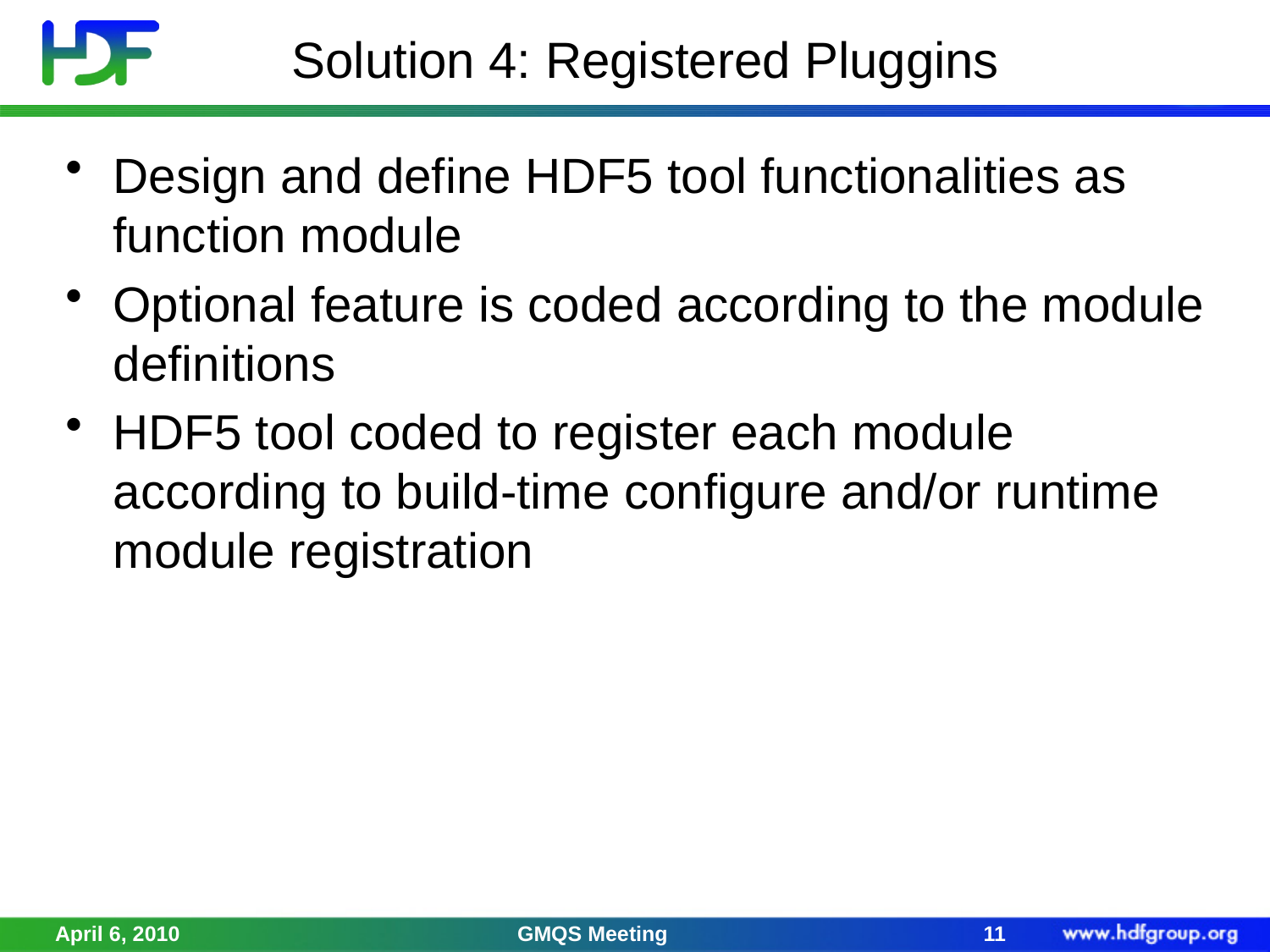

# Solution 4: Registered Pluggins
Design and define HDF5 tool functionalities as function module
Optional feature is coded according to the module definitions
HDF5 tool coded to register each module according to build-time configure and/or runtime module registration
April 6, 2010
GMQS Meeting
11